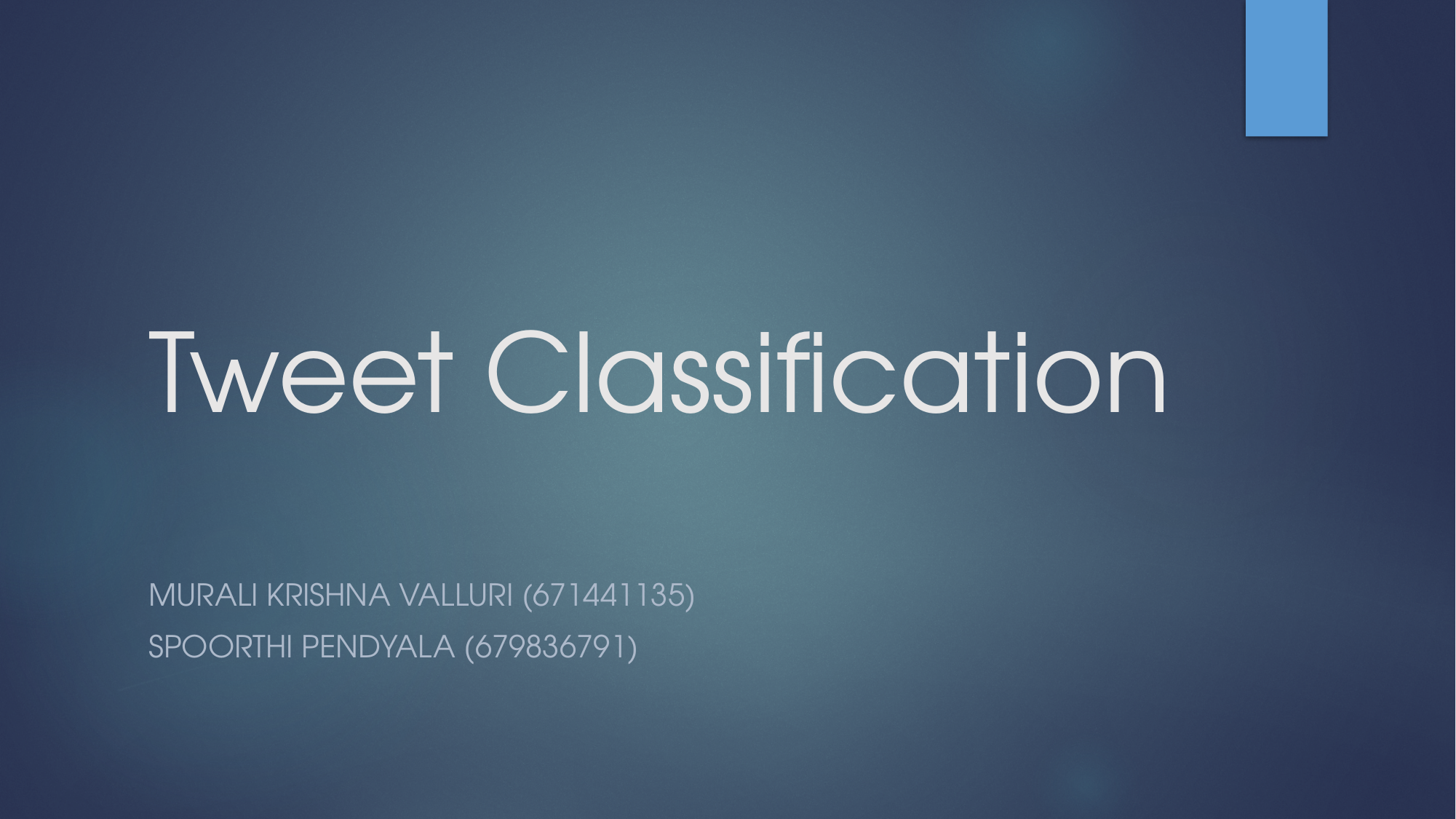

# Tweet Classification
Murali Krishna Valluri (671441135)
Spoorthi Pendyala (679836791)